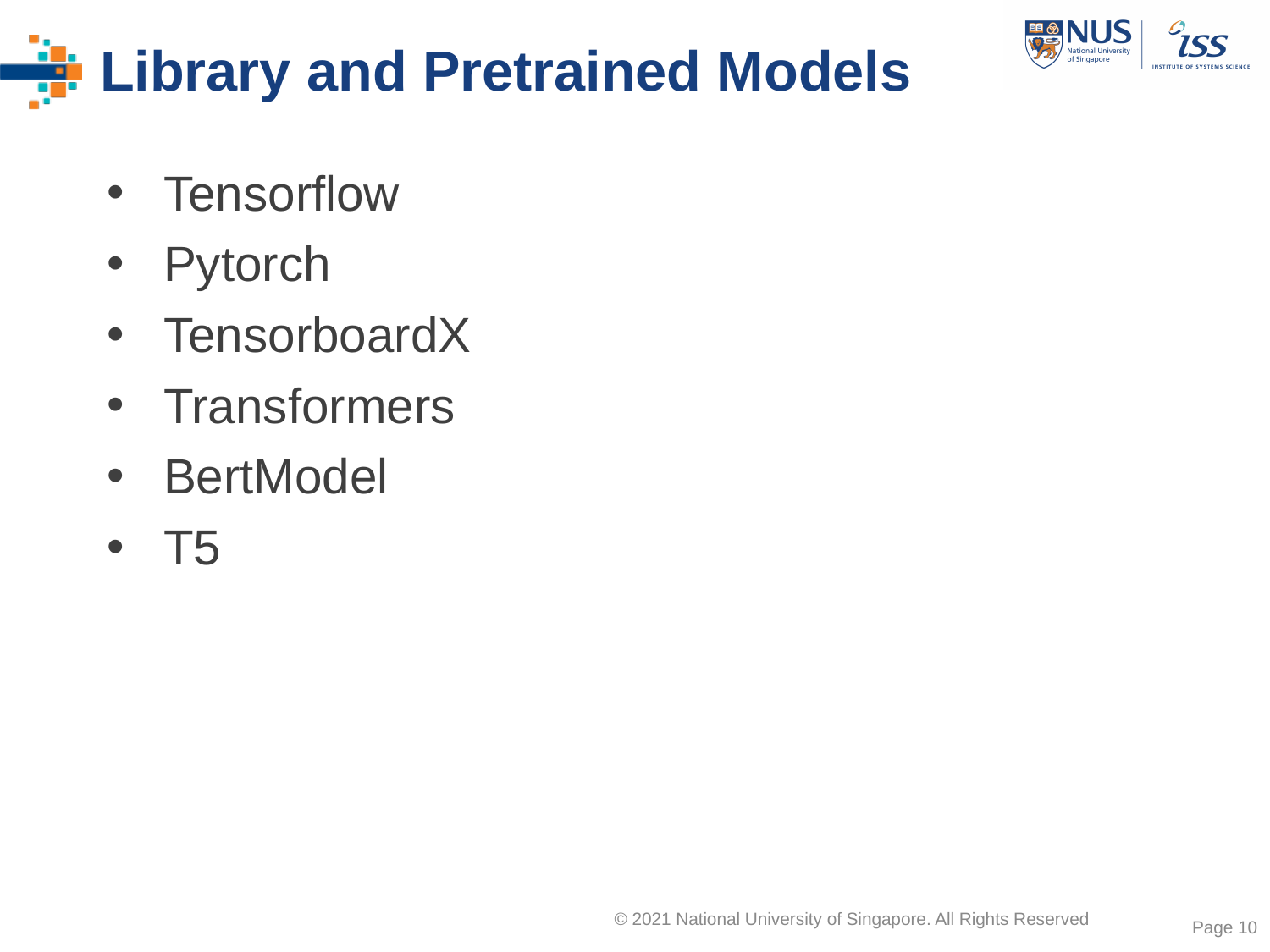

# Library and Pretrained Models
Tensorflow
Pytorch
TensorboardX
Transformers
BertModel
T5
Page 10